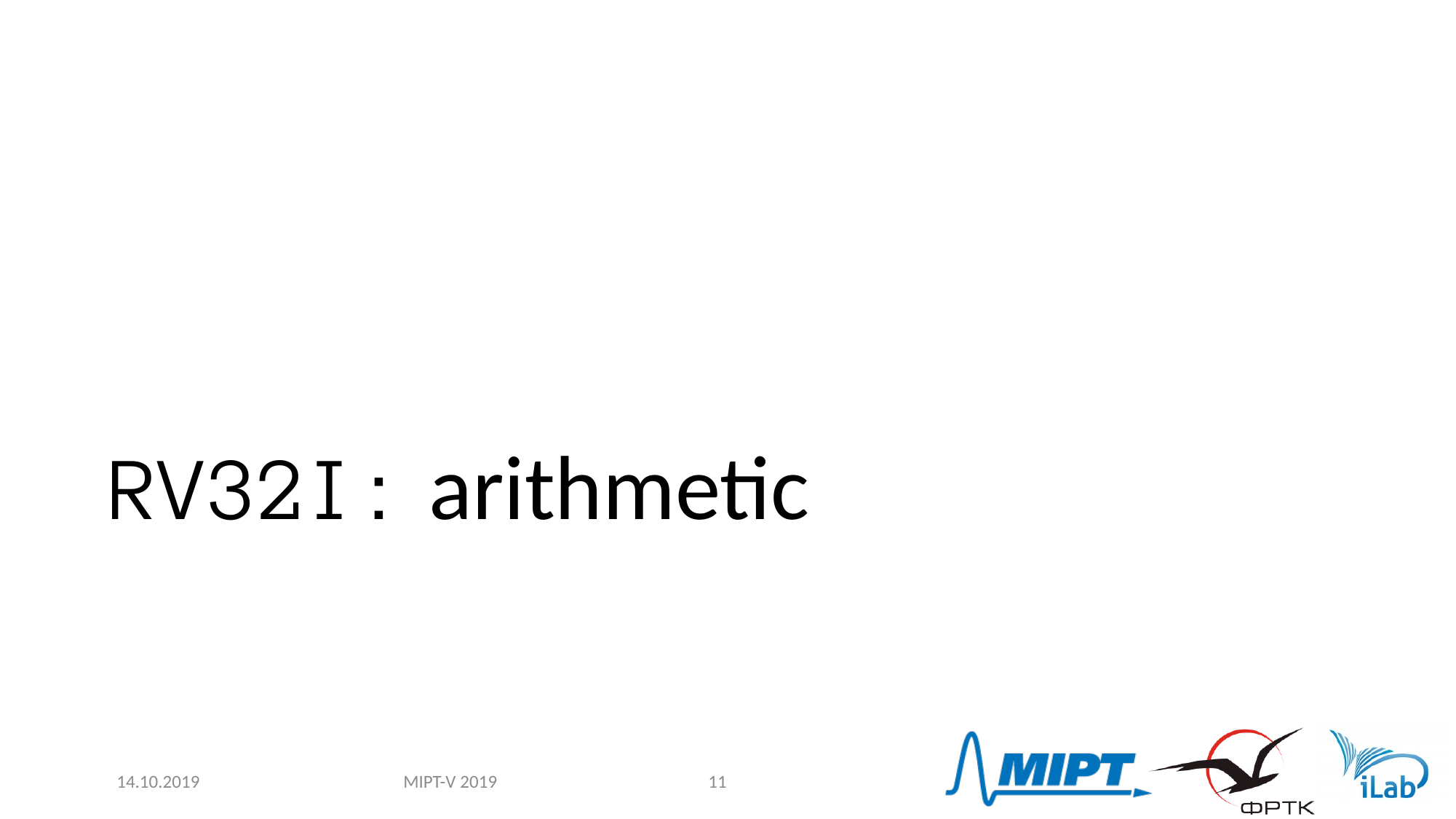

# RV32I: arithmetic

MIPT-V 2019
14.10.2019
11